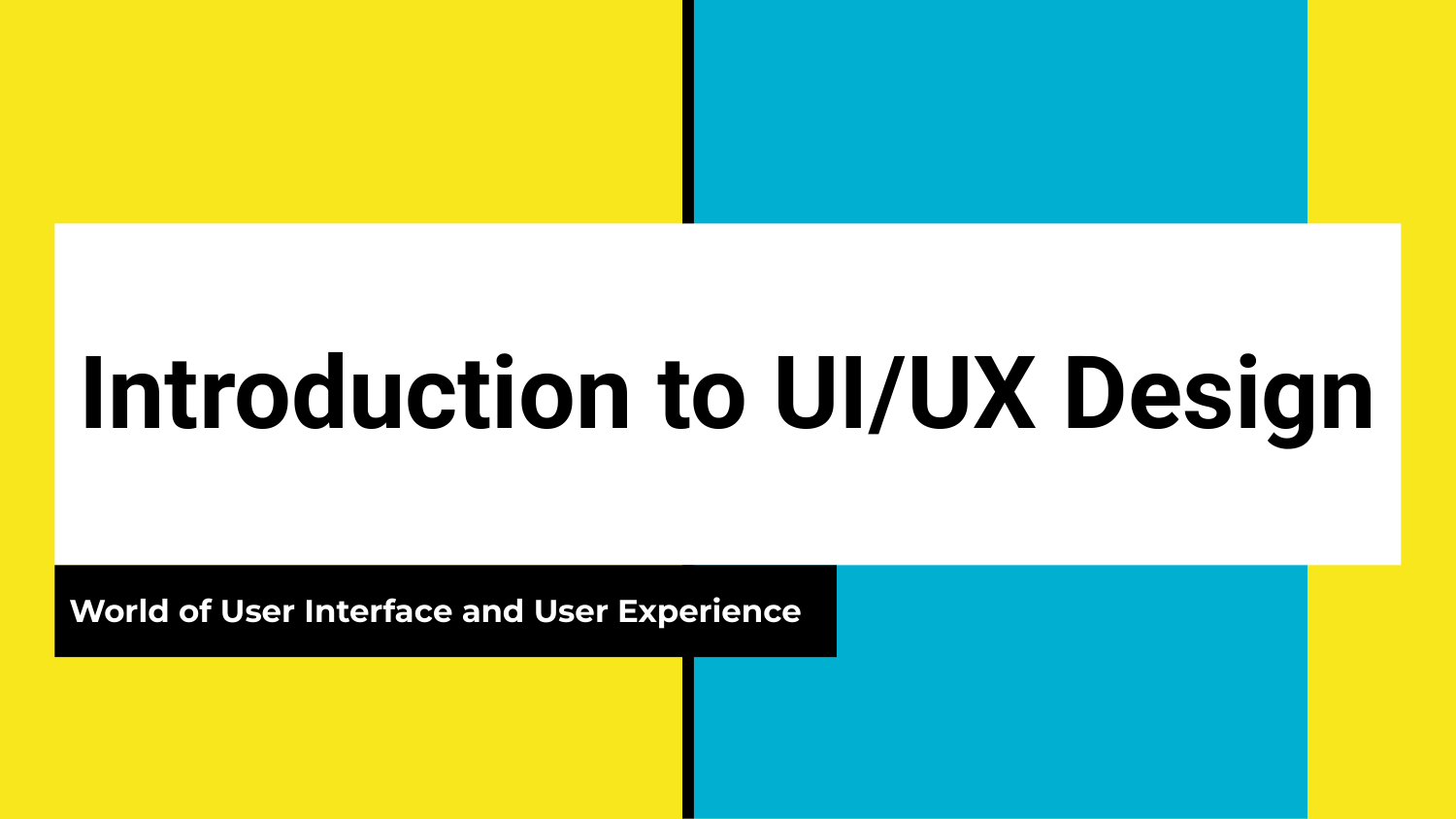

# Introduction to UI/UX Design
World of User Interface and User Experience